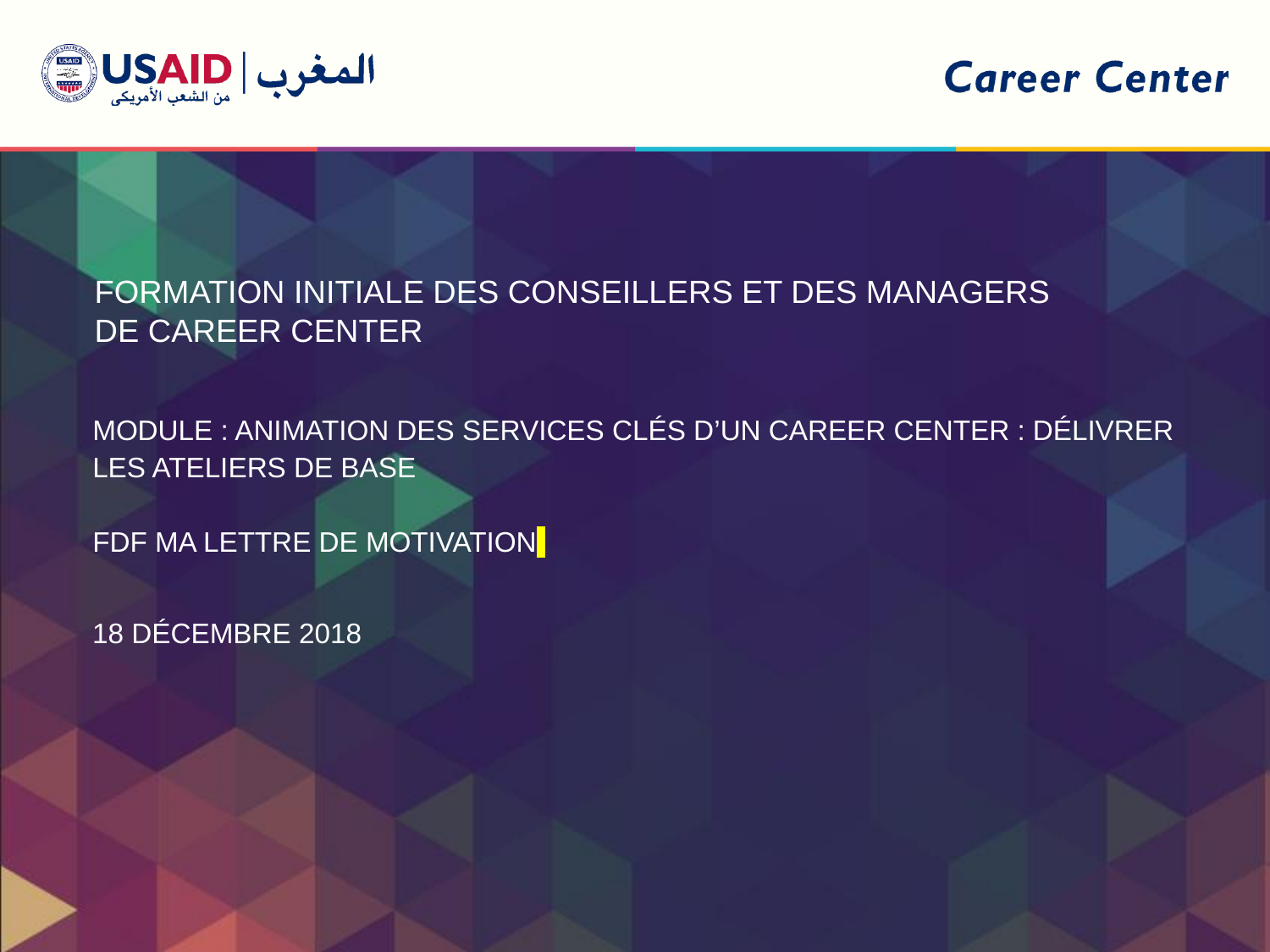

FORMATION INITIALE DES CONSEILLERS ET DES MANAGERS DE CAREER CENTER
Module : Animation des services clés d’un Career Center : délivrer les ateliers de base

FdF ma lettre de motivation

18 décembre 2018